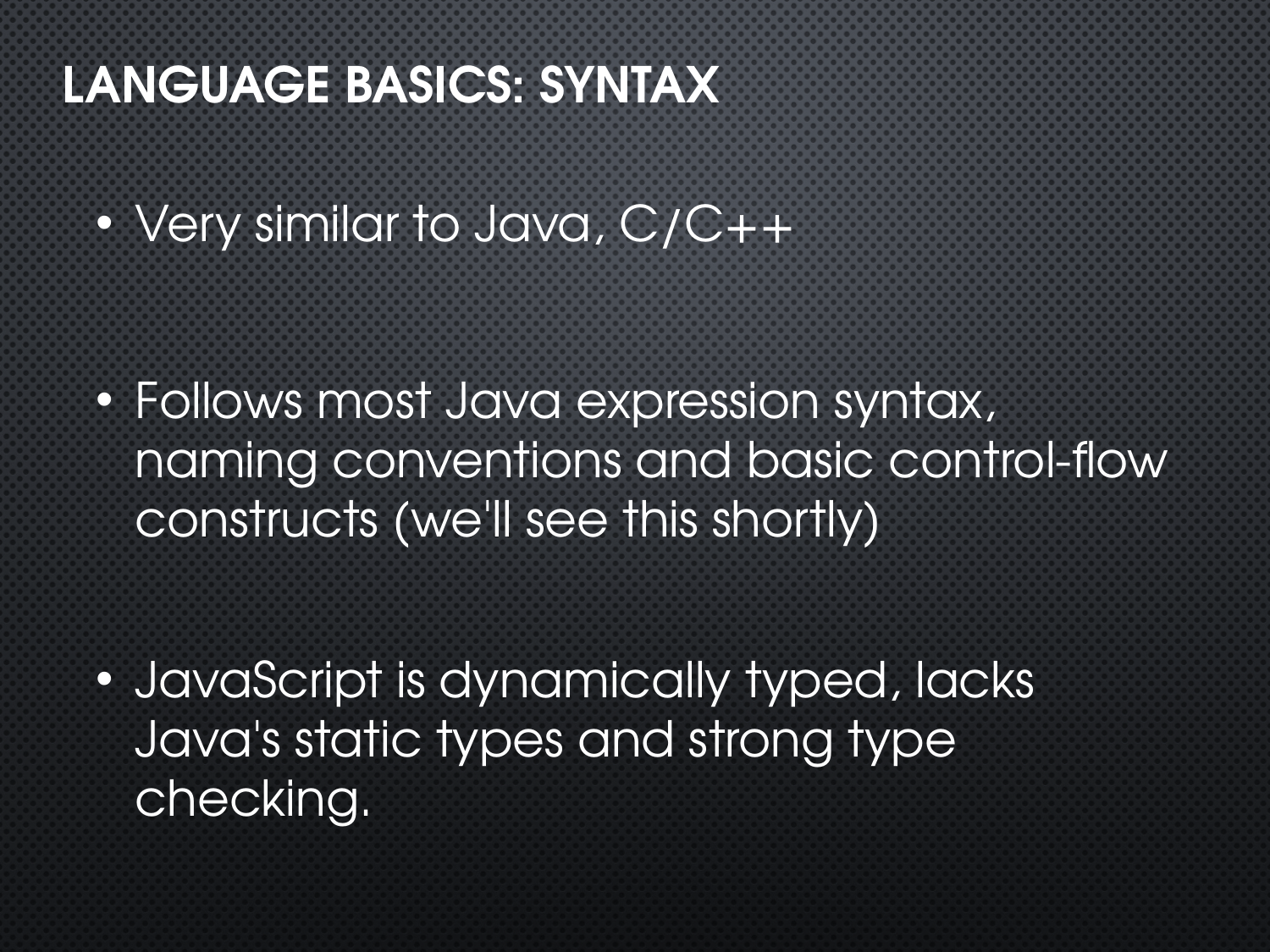

# Language Basics: Syntax
Very similar to Java, C/C++
Follows most Java expression syntax, naming conventions and basic control-flow constructs (we'll see this shortly)
JavaScript is dynamically typed, lacks Java's static types and strong type checking.